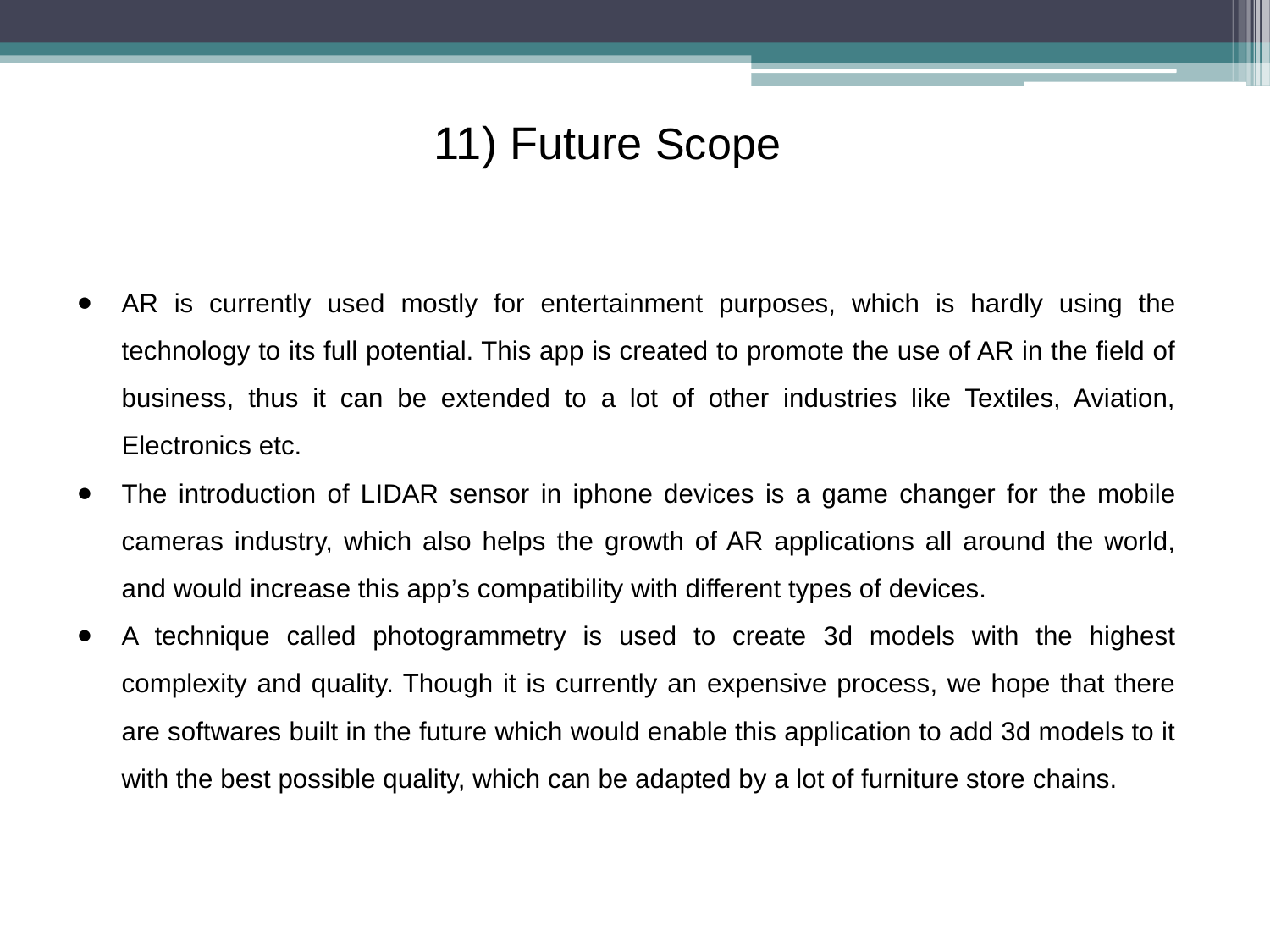

11) Future Scope
AR is currently used mostly for entertainment purposes, which is hardly using the technology to its full potential. This app is created to promote the use of AR in the field of business, thus it can be extended to a lot of other industries like Textiles, Aviation, Electronics etc.
The introduction of LIDAR sensor in iphone devices is a game changer for the mobile cameras industry, which also helps the growth of AR applications all around the world, and would increase this app’s compatibility with different types of devices.
A technique called photogrammetry is used to create 3d models with the highest complexity and quality. Though it is currently an expensive process, we hope that there are softwares built in the future which would enable this application to add 3d models to it with the best possible quality, which can be adapted by a lot of furniture store chains.